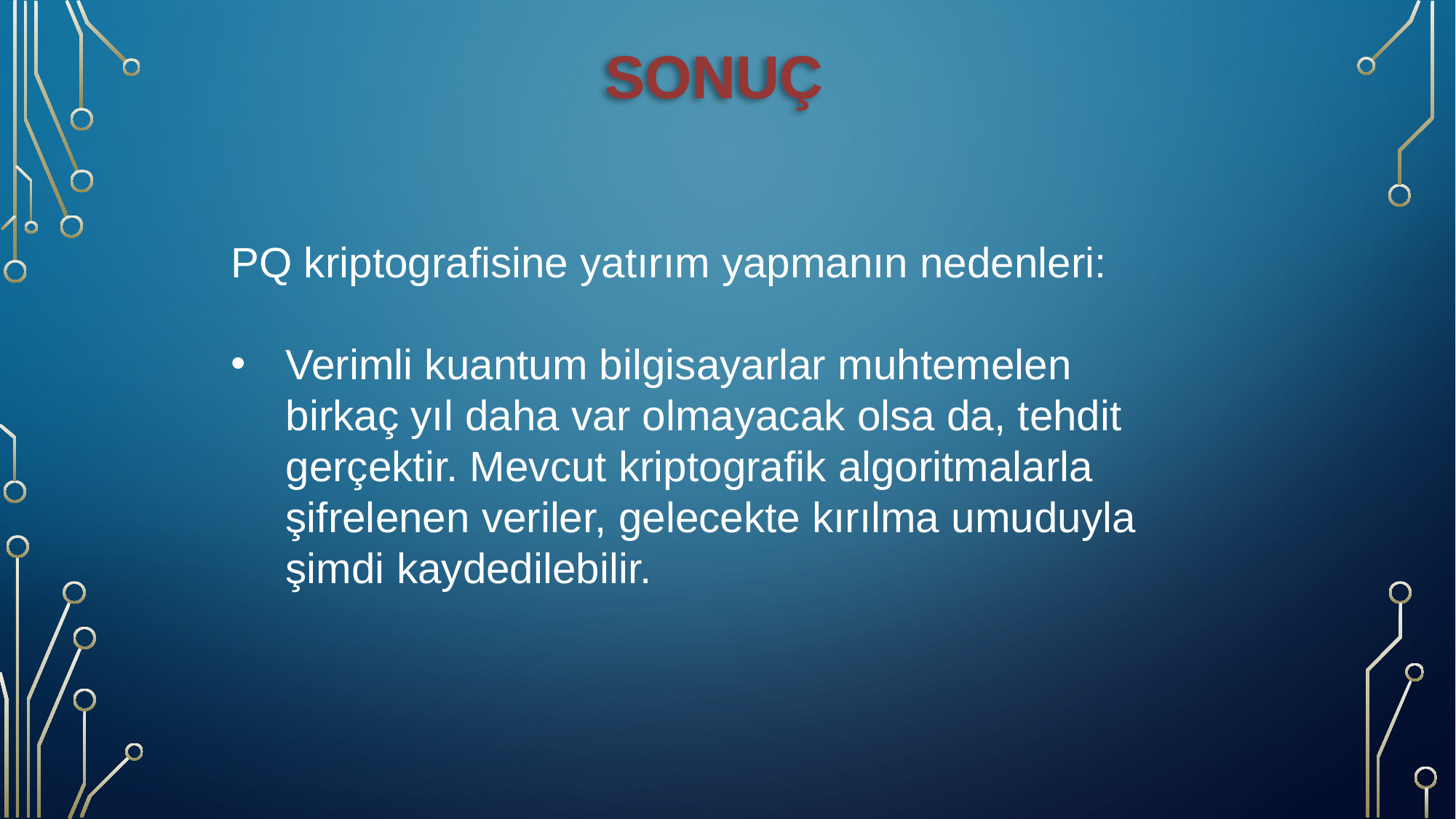

SONUÇ
PQ kriptografisine yatırım yapmanın nedenleri:

Verimli kuantum bilgisayarlar muhtemelen birkaç yıl daha var olmayacak olsa da, tehdit gerçektir. Mevcut kriptografik algoritmalarla şifrelenen veriler, gelecekte kırılma umuduyla şimdi kaydedilebilir.